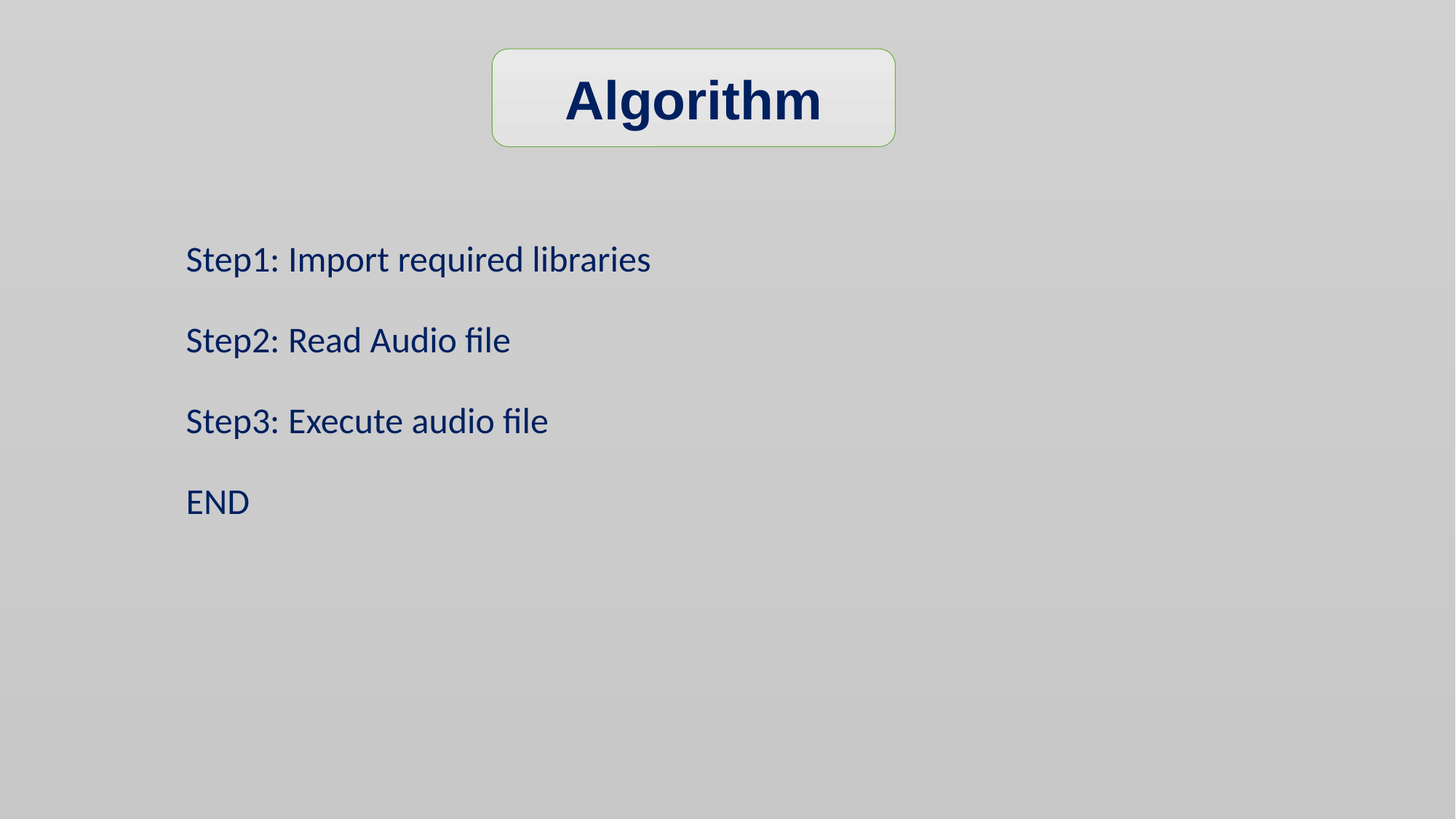

Algorithm
Step1: Import required libraries
Step2: Read Audio file
Step3: Execute audio file
END